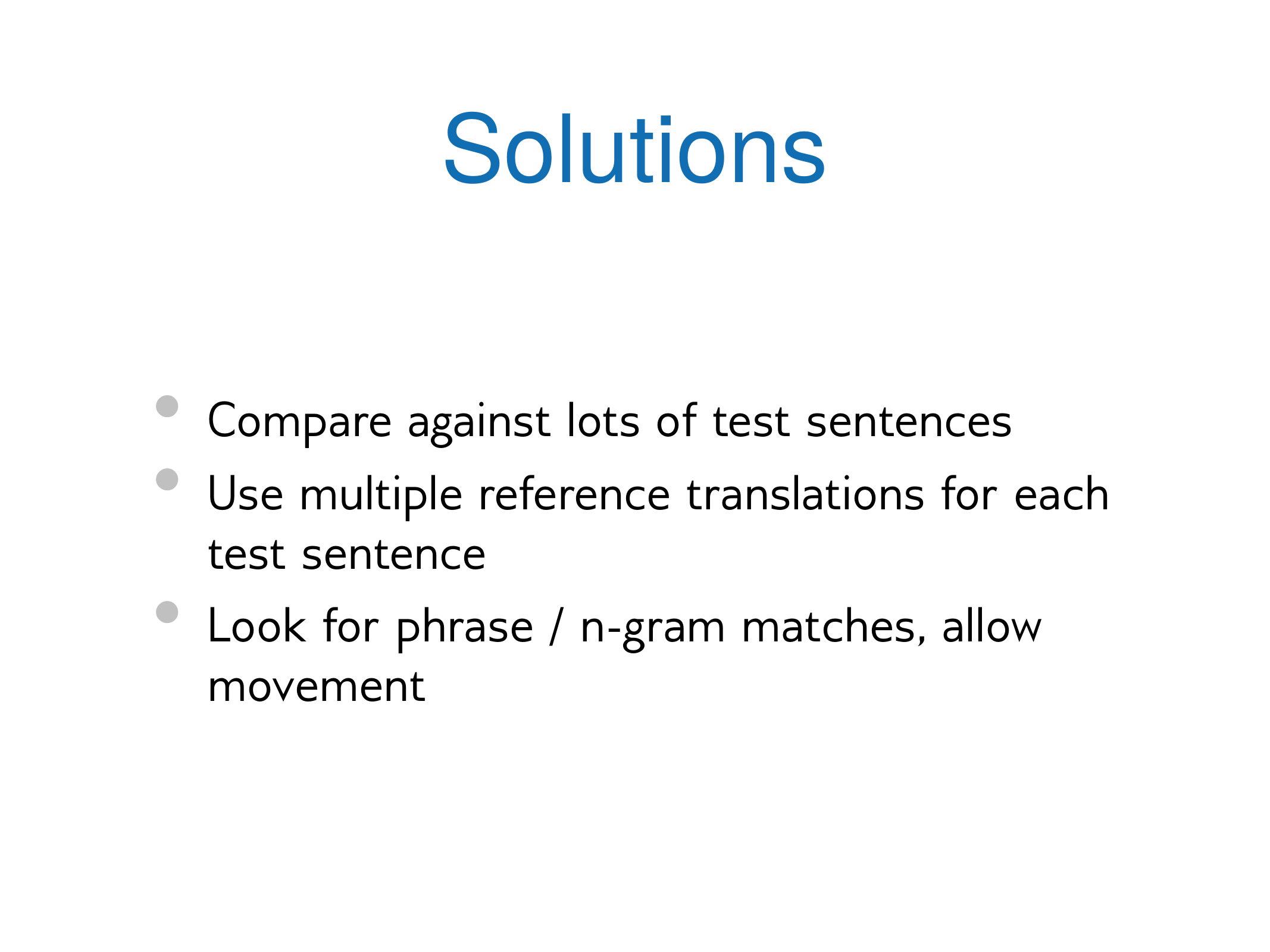

# Solutions
Compare against lots of test sentences
Use multiple reference translations for each test sentence
Look for phrase / n-gram matches, allow movement